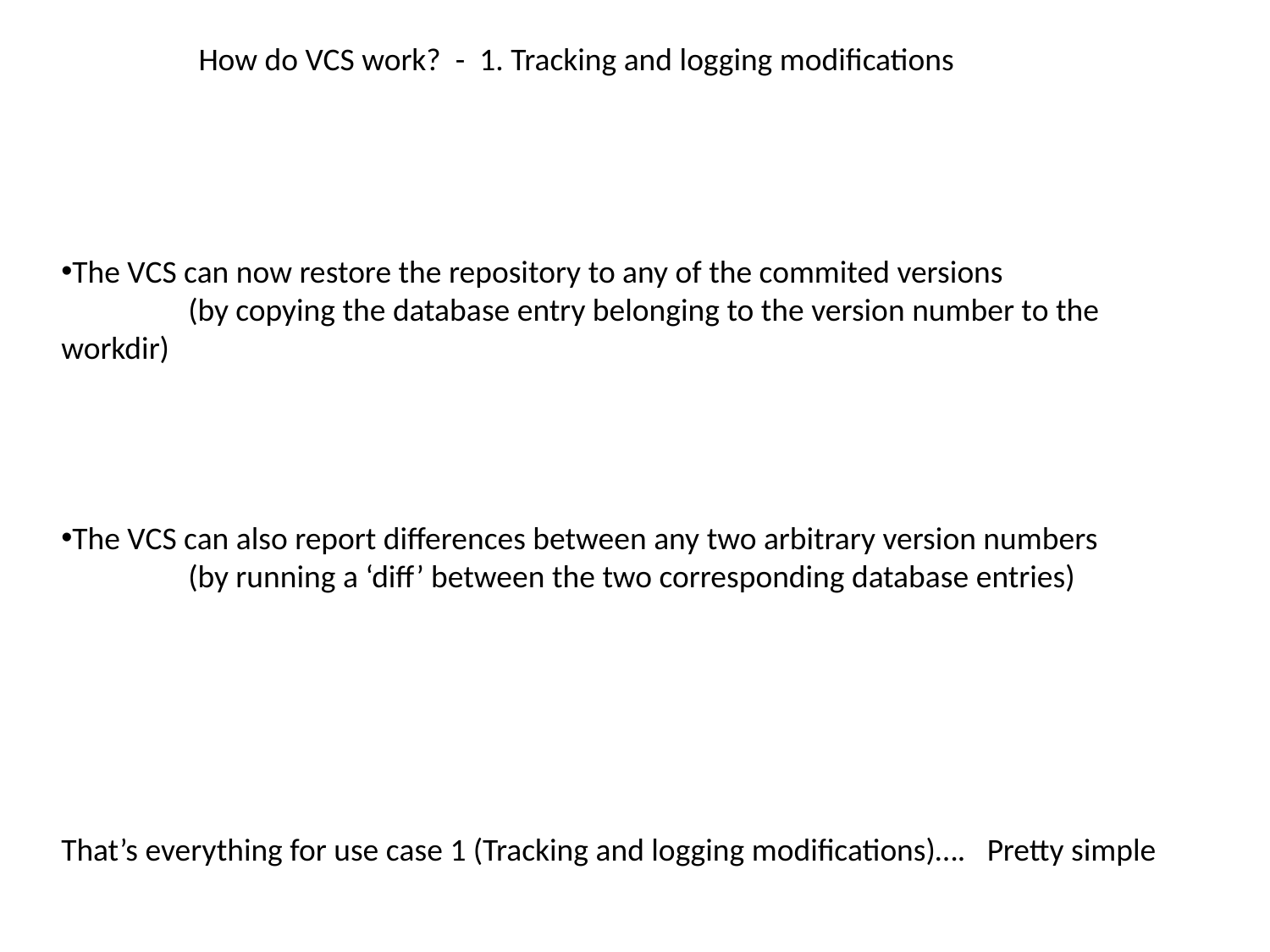

How do VCS work?  -  1. Tracking and logging modifications
The VCS can now restore the repository to any of the commited versions
	(by copying the database entry belonging to the version number to the workdir)

The VCS can also report differences between any two arbitrary version numbers
	(by running a ‘diff’ between the two corresponding database entries)
That’s everything for use case 1 (Tracking and logging modifications)….   Pretty simple